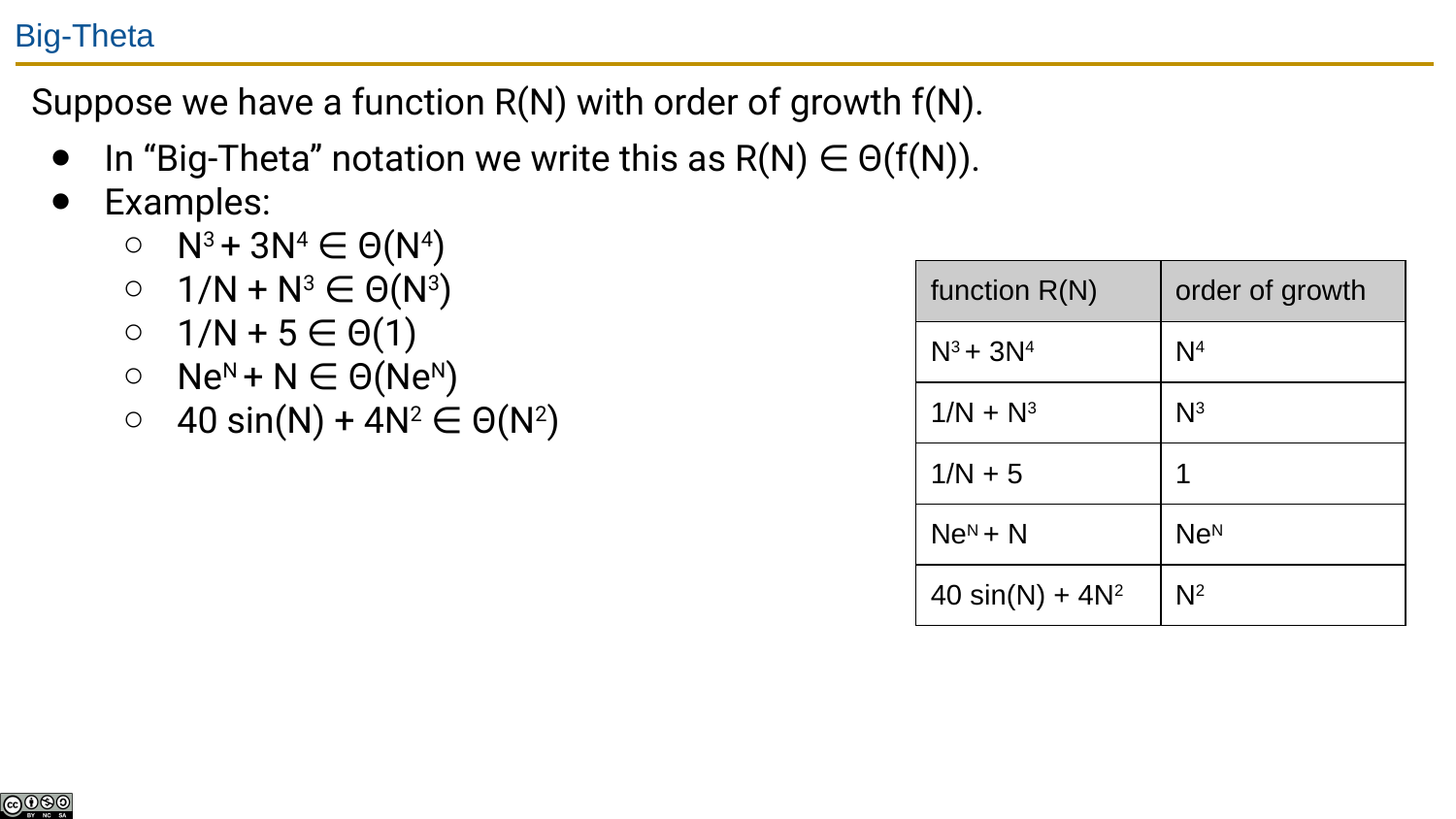

# Big-Theta
Suppose we have a function R(N) with order of growth f(N).
In “Big-Theta” notation we write this as R(N) ∈ Θ(f(N)).
Examples:
N3 + 3N4 ∈ Θ(N4)
1/N + N3 ∈ Θ(N3)
1/N + 5 ∈ Θ(1)
NeN + N ∈ Θ(NeN)
40 sin(N) + 4N2 ∈ Θ(N2)

| function R(N) | order of growth |
| --- | --- |
| N3 + 3N4 | N4 |
| 1/N + N3 | N3 |
| 1/N + 5 | 1 |
| NeN + N | NeN |
| 40 sin(N) + 4N2 | N2 |